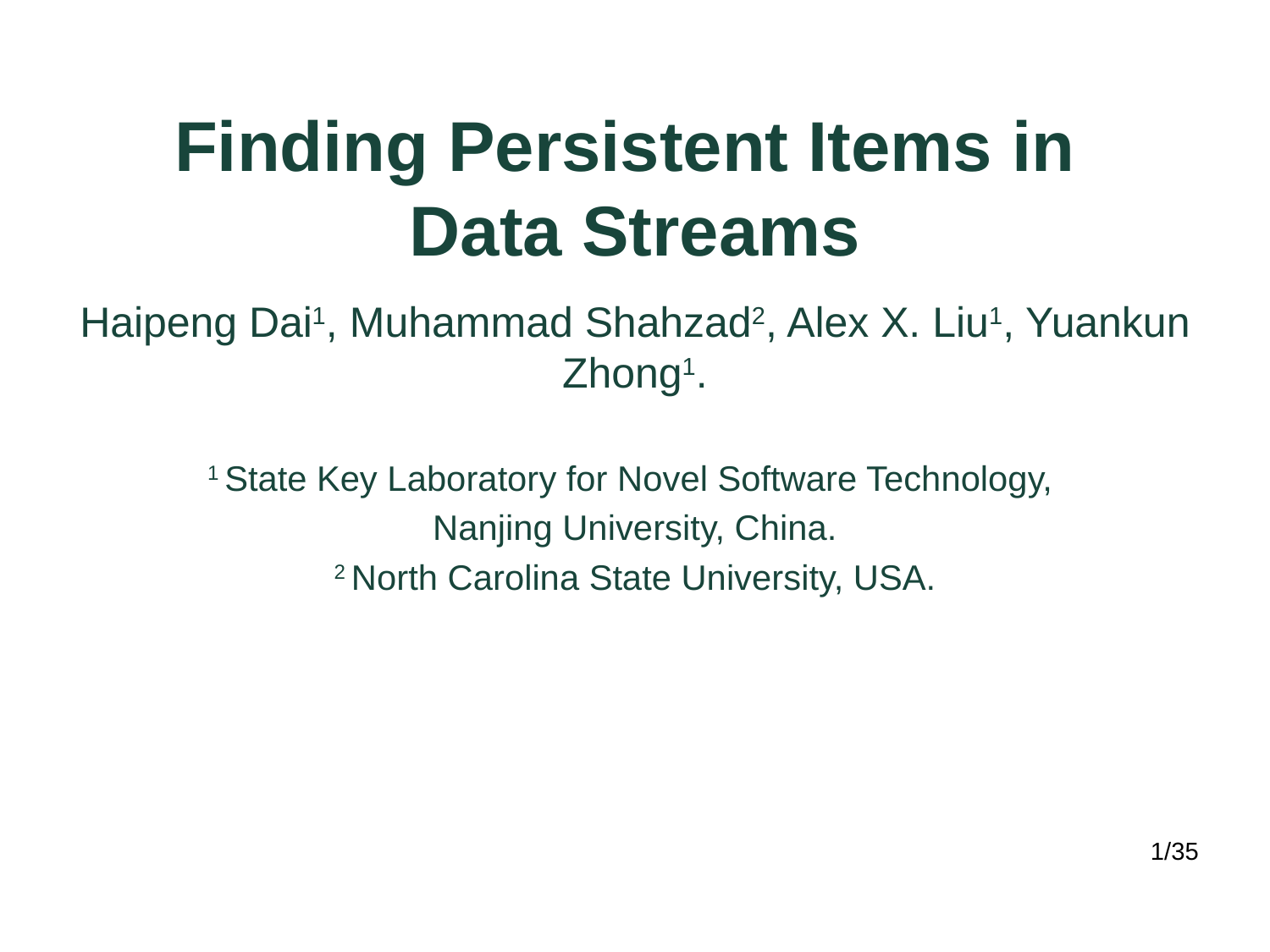

# Finding Persistent Items in Data Streams
Haipeng Dai1, Muhammad Shahzad2, Alex X. Liu1, Yuankun Zhong1.
1 State Key Laboratory for Novel Software Technology,
Nanjing University, China.
2 North Carolina State University, USA.